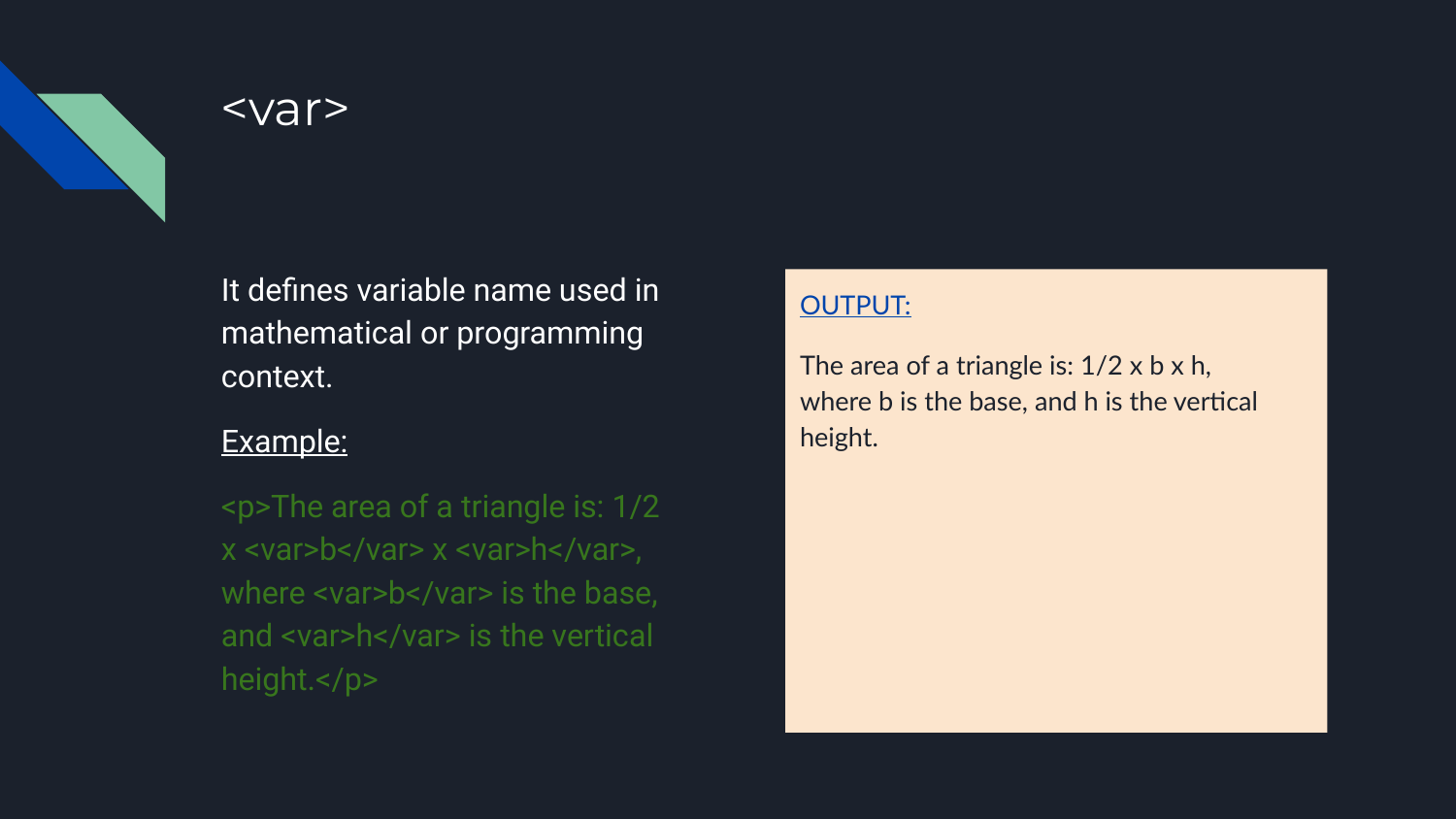

# <var>
It defines variable name used in mathematical or programming context.
Example:
<p>The area of a triangle is: 1/2 x <var>b</var> x <var>h</var>, where <var>b</var> is the base, and <var>h</var> is the vertical height.</p>
OUTPUT:
The area of a triangle is: 1/2 x b x h, where b is the base, and h is the vertical height.